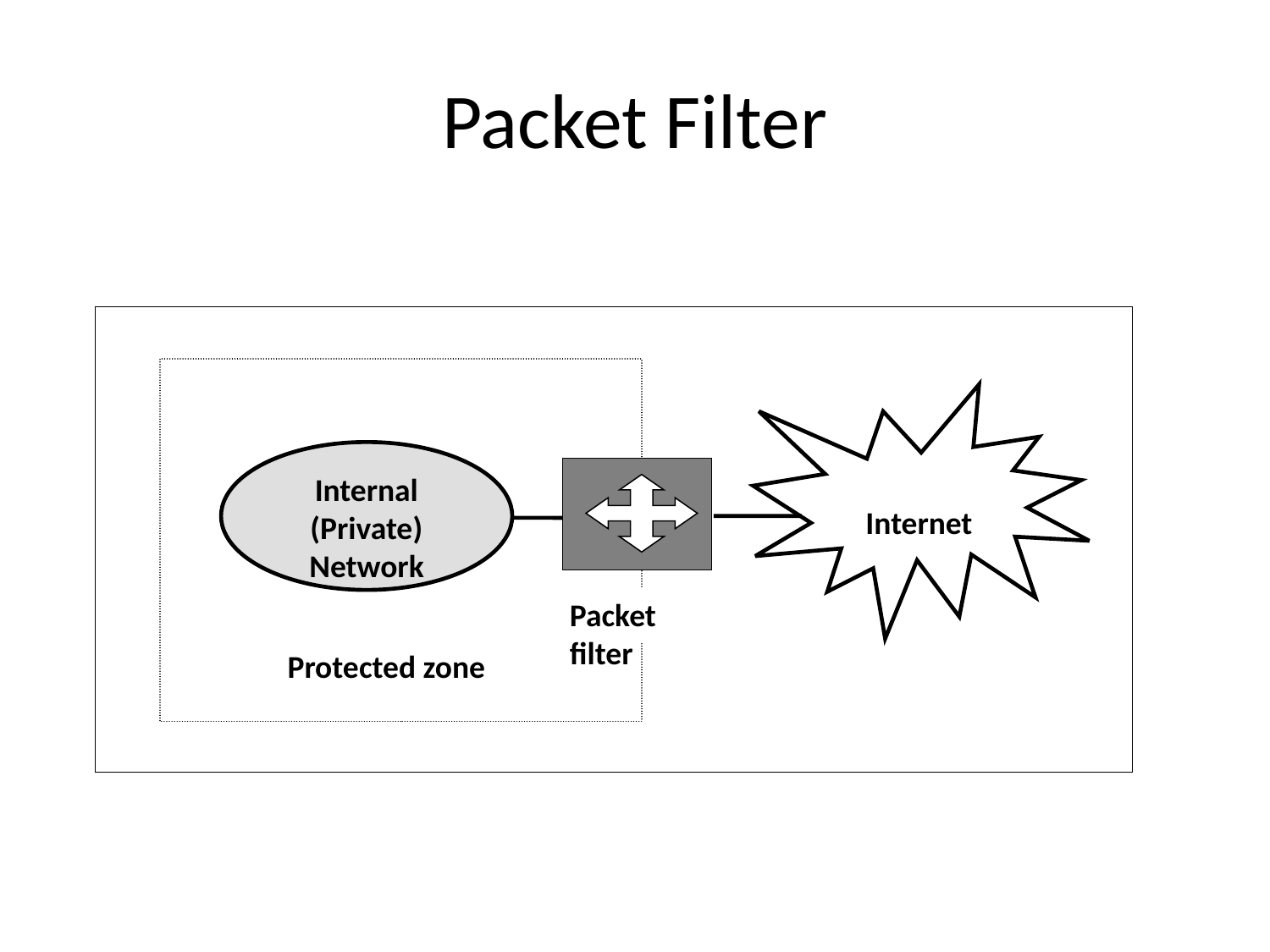

# Packet Filter

Internet
Internal (Private) Network

Packet filter
Protected zone